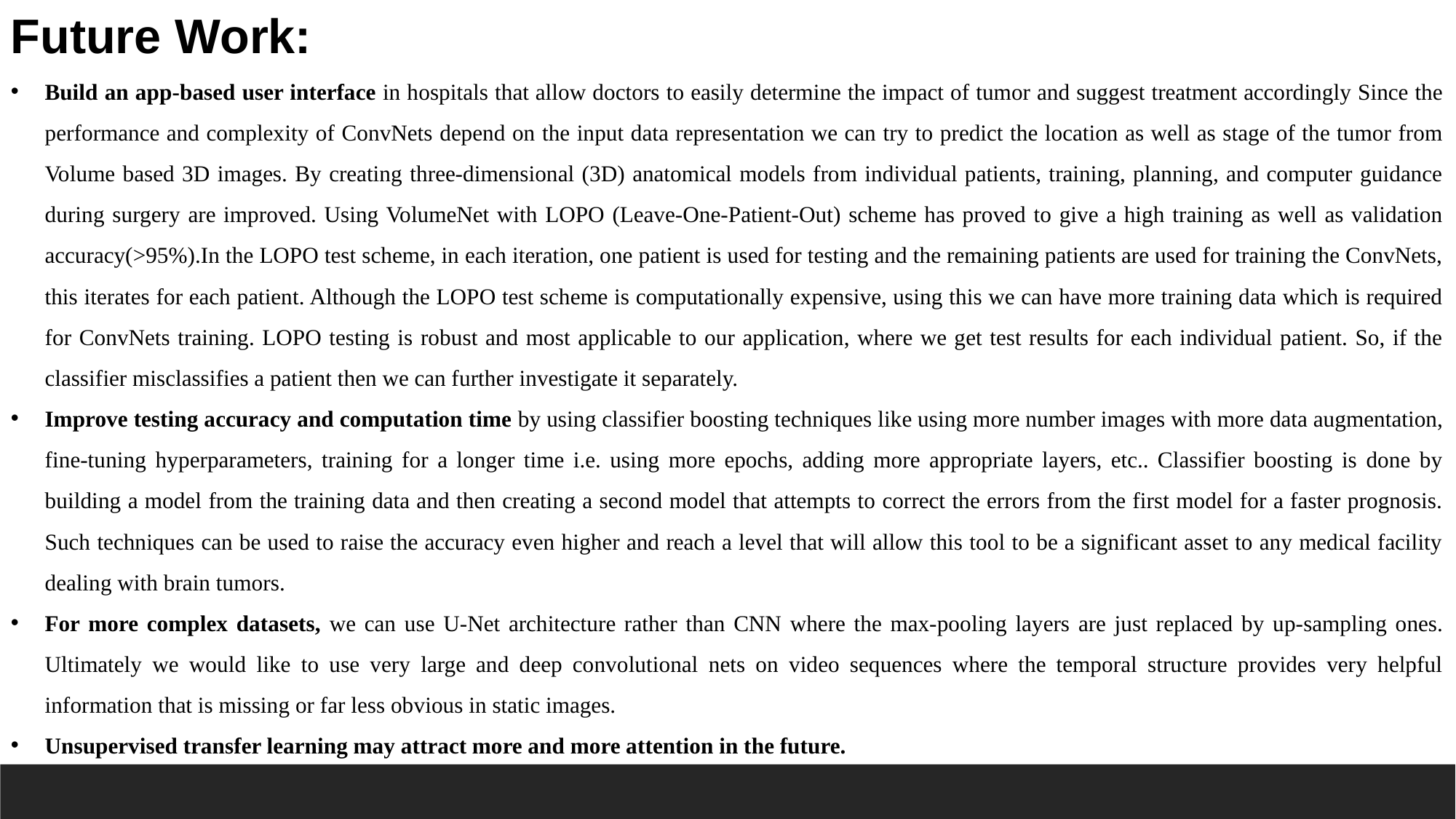

Future Work:
Build an app-based user interface in hospitals that allow doctors to easily determine the impact of tumor and suggest treatment accordingly Since the performance and complexity of ConvNets depend on the input data representation we can try to predict the location as well as stage of the tumor from Volume based 3D images. By creating three-dimensional (3D) anatomical models from individual patients, training, planning, and computer guidance during surgery are improved. Using VolumeNet with LOPO (Leave-One-Patient-Out) scheme has proved to give a high training as well as validation accuracy(>95%).In the LOPO test scheme, in each iteration, one patient is used for testing and the remaining patients are used for training the ConvNets, this iterates for each patient. Although the LOPO test scheme is computationally expensive, using this we can have more training data which is required for ConvNets training. LOPO testing is robust and most applicable to our application, where we get test results for each individual patient. So, if the classifier misclassifies a patient then we can further investigate it separately.
Improve testing accuracy and computation time by using classifier boosting techniques like using more number images with more data augmentation, fine-tuning hyperparameters, training for a longer time i.e. using more epochs, adding more appropriate layers, etc.. Classifier boosting is done by building a model from the training data and then creating a second model that attempts to correct the errors from the first model for a faster prognosis. Such techniques can be used to raise the accuracy even higher and reach a level that will allow this tool to be a significant asset to any medical facility dealing with brain tumors.
For more complex datasets, we can use U-Net architecture rather than CNN where the max-pooling layers are just replaced by up-sampling ones. Ultimately we would like to use very large and deep convolutional nets on video sequences where the temporal structure provides very helpful information that is missing or far less obvious in static images.
Unsupervised transfer learning may attract more and more attention in the future.